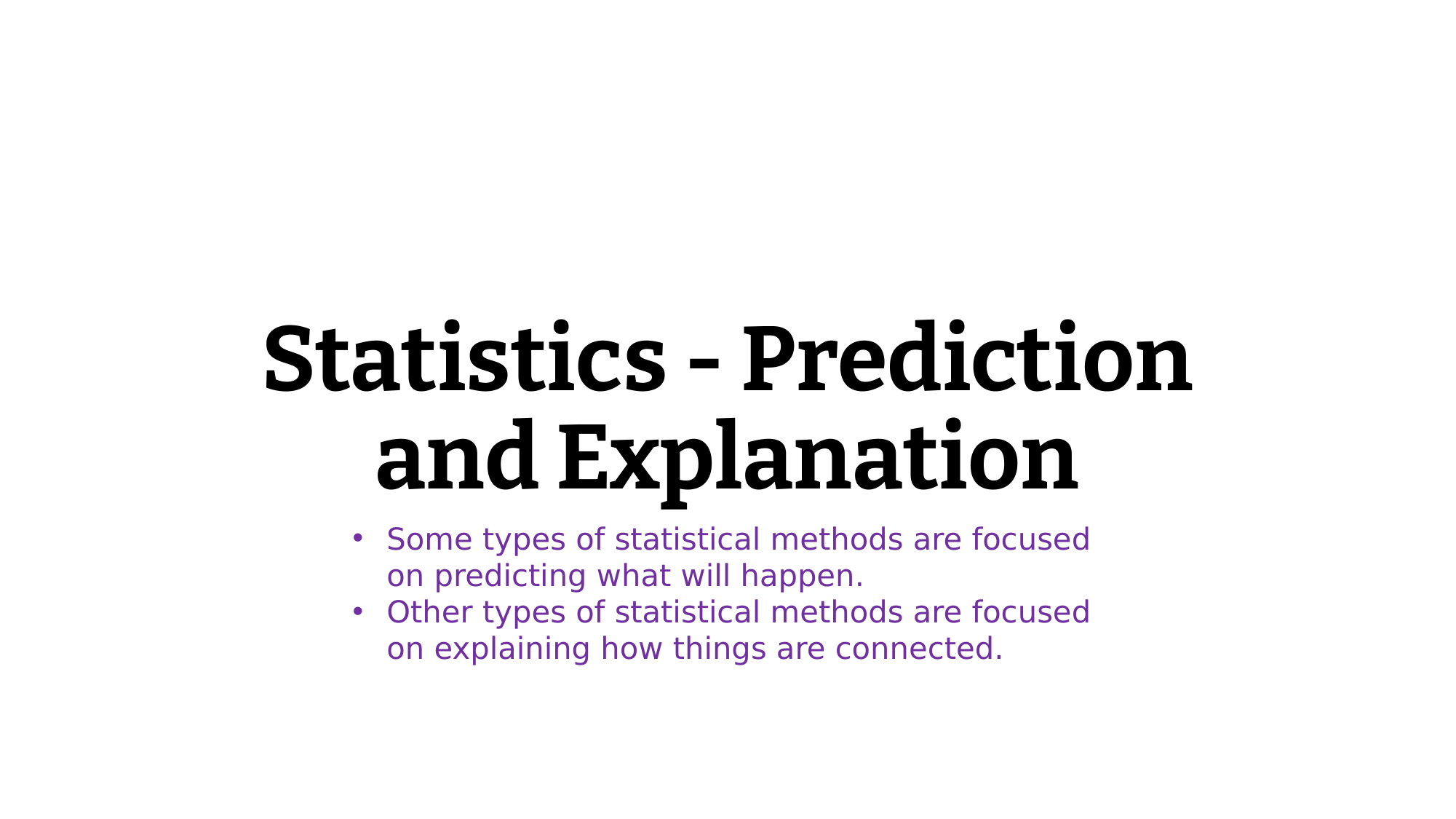

# Statistics - Prediction and Explanation
Some types of statistical methods are focused on predicting what will happen.
Other types of statistical methods are focused on explaining how things are connected.